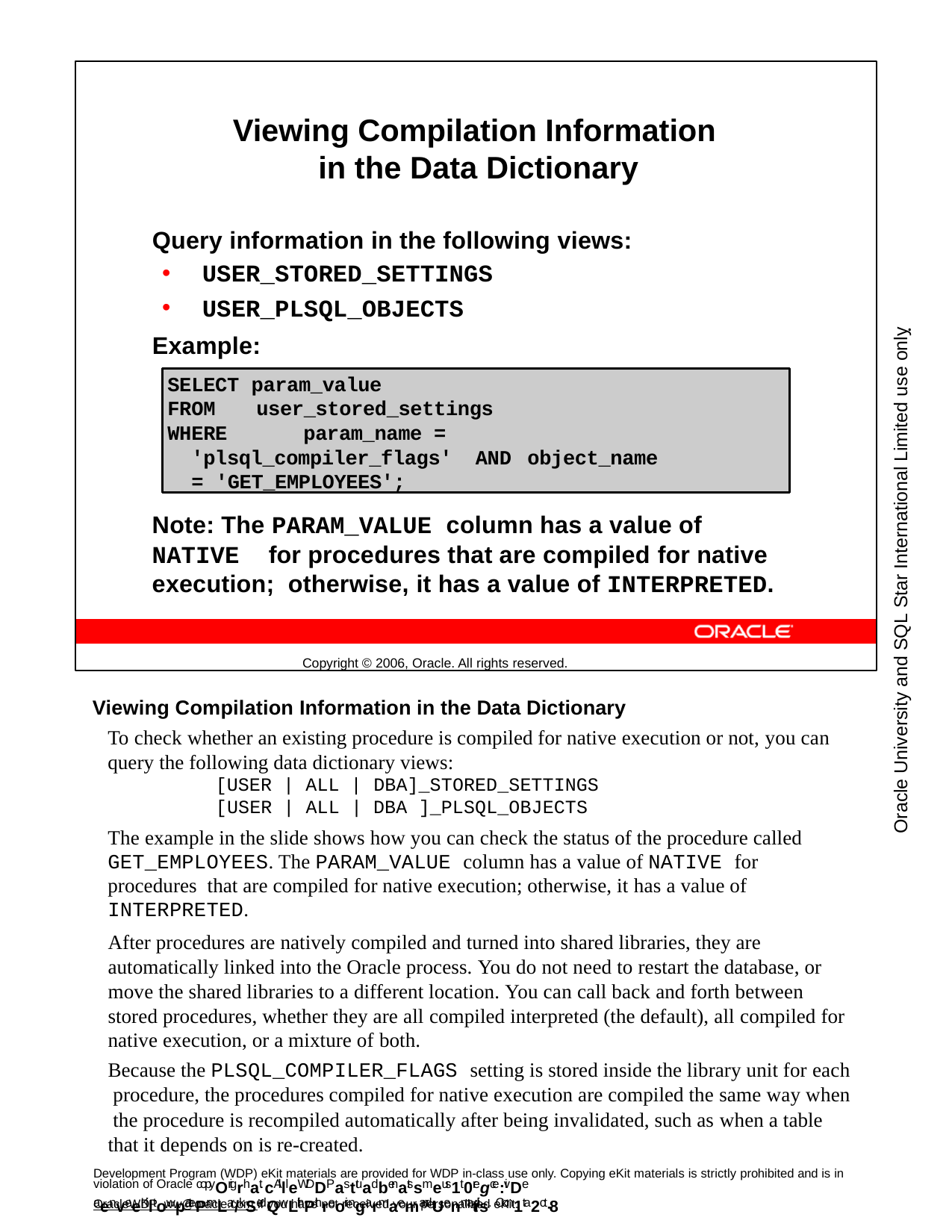

Viewing Compilation Information  in the Data Dictionary

Query information in the following views:
USER_STORED_SETTINGS
USER_PLSQL_OBJECTS
Example:

Note: The PARAM_VALUE column has a value of NATIVE  for procedures that are compiled for native execution;  otherwise, it has a value of INTERPRETED.

Copyright © 2006, Oracle. All rights reserved.
Oracle University and SQL Star International Limited use onlyฺ
SELECT param_value
FROM	user_stored_settings
WHERE	param_name = 'plsql_compiler_flags'  AND	object_name = 'GET_EMPLOYEES';

Viewing Compilation Information in the Data Dictionary
To check whether an existing procedure is compiled for native execution or not, you can  query the following data dictionary views:
[USER | ALL | DBA]_STORED_SETTINGS
[USER | ALL | DBA ]_PLSQL_OBJECTS
The example in the slide shows how you can check the status of the procedure called  GET_EMPLOYEES. The PARAM_VALUE column has a value of NATIVE for procedures  that are compiled for native execution; otherwise, it has a value of INTERPRETED.
After procedures are natively compiled and turned into shared libraries, they are  automatically linked into the Oracle process. You do not need to restart the database, or  move the shared libraries to a different location. You can call back and forth between  stored procedures, whether they are all compiled interpreted (the default), all compiled for  native execution, or a mixture of both.
Because the PLSQL_COMPILER_FLAGS setting is stored inside the library unit for each  procedure, the procedures compiled for native execution are compiled the same way when  the procedure is recompiled automatically after being invalidated, such as when a table  that it depends on is re-created.
Development Program (WDP) eKit materials are provided for WDP in-class use only. Copying eKit materials is strictly prohibited and is in
violation of Oracle copyOrigrhat. cAllleWDDPasttuadbenatssmeus1t 0regce:ivDe aenveeKiltowpatePrmLar/kSedQwLithPthreoir ngarmaemandUenmaitils. Con1ta2ct-8
OracleWDP_ww@oracle.com if you have not received your personalized eKit.